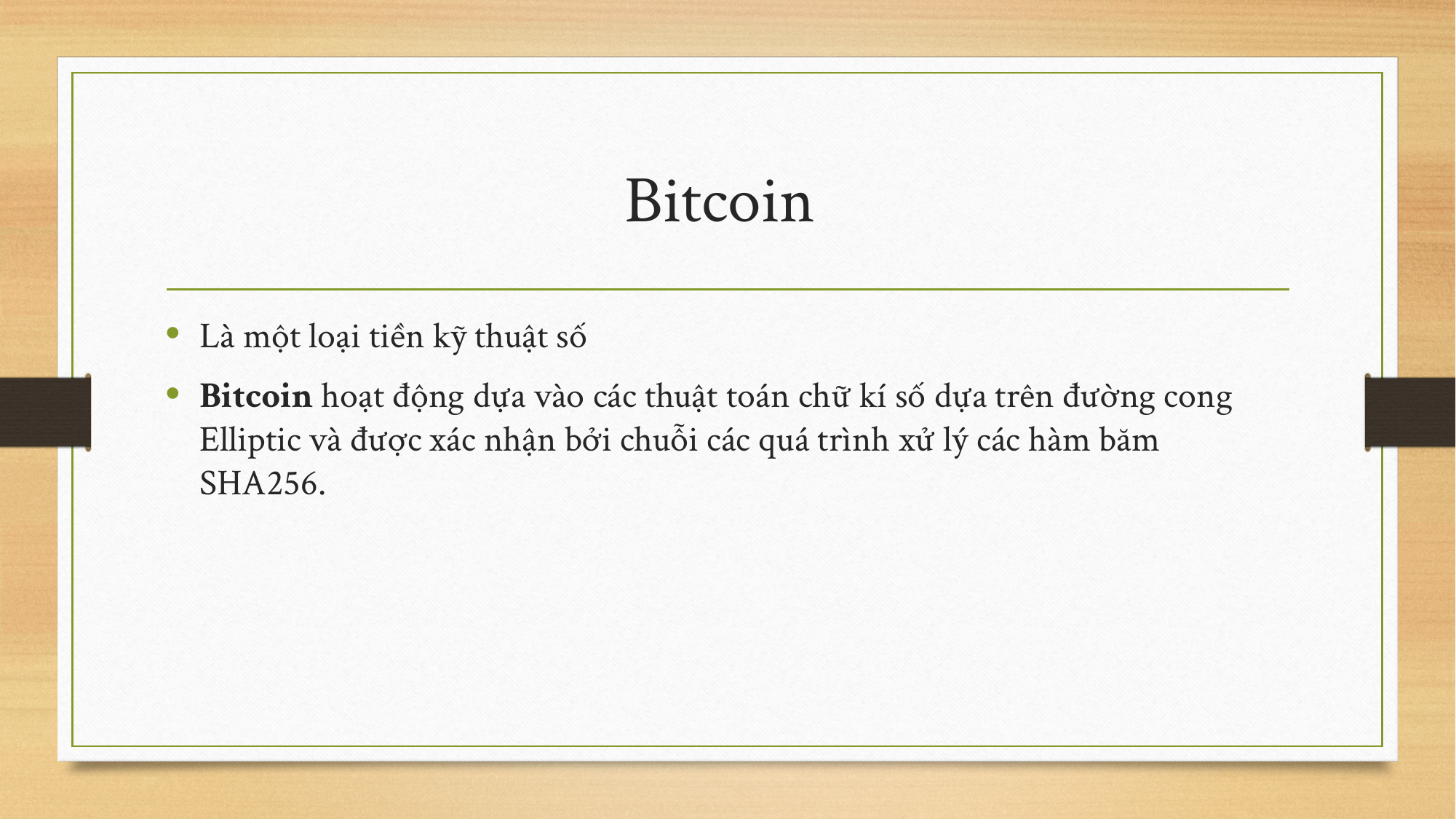

# Bitcoin
Là một loại tiền kỹ thuật số
Bitcoin hoạt động dựa vào các thuật toán chữ kí số dựa trên đường cong Elliptic và được xác nhận bởi chuỗi các quá trình xử lý các hàm băm SHA256.